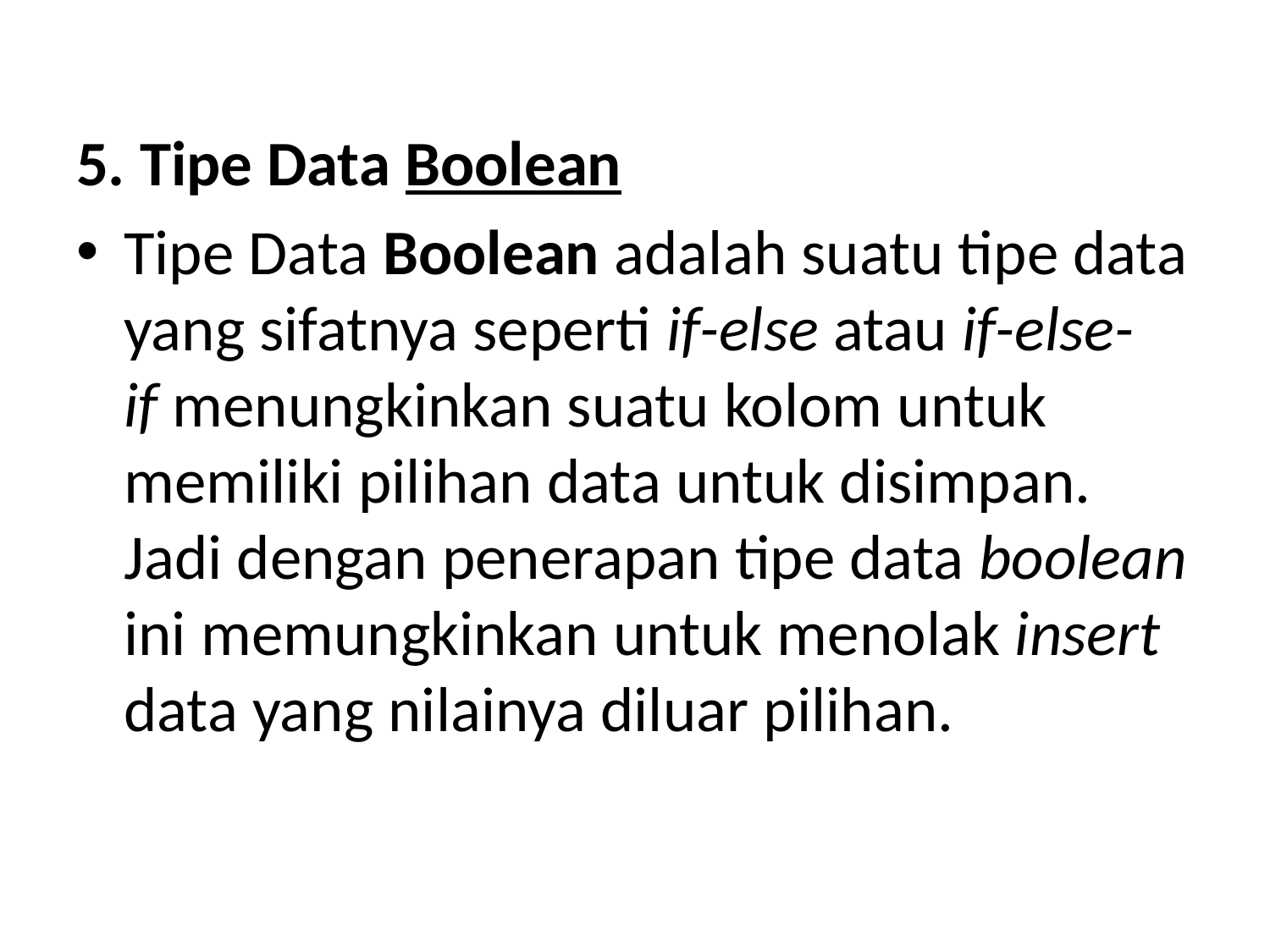

5. Tipe Data Boolean
Tipe Data Boolean adalah suatu tipe data yang sifatnya seperti if-else atau if-else-if menungkinkan suatu kolom untuk memiliki pilihan data untuk disimpan. Jadi dengan penerapan tipe data boolean ini memungkinkan untuk menolak insert data yang nilainya diluar pilihan.